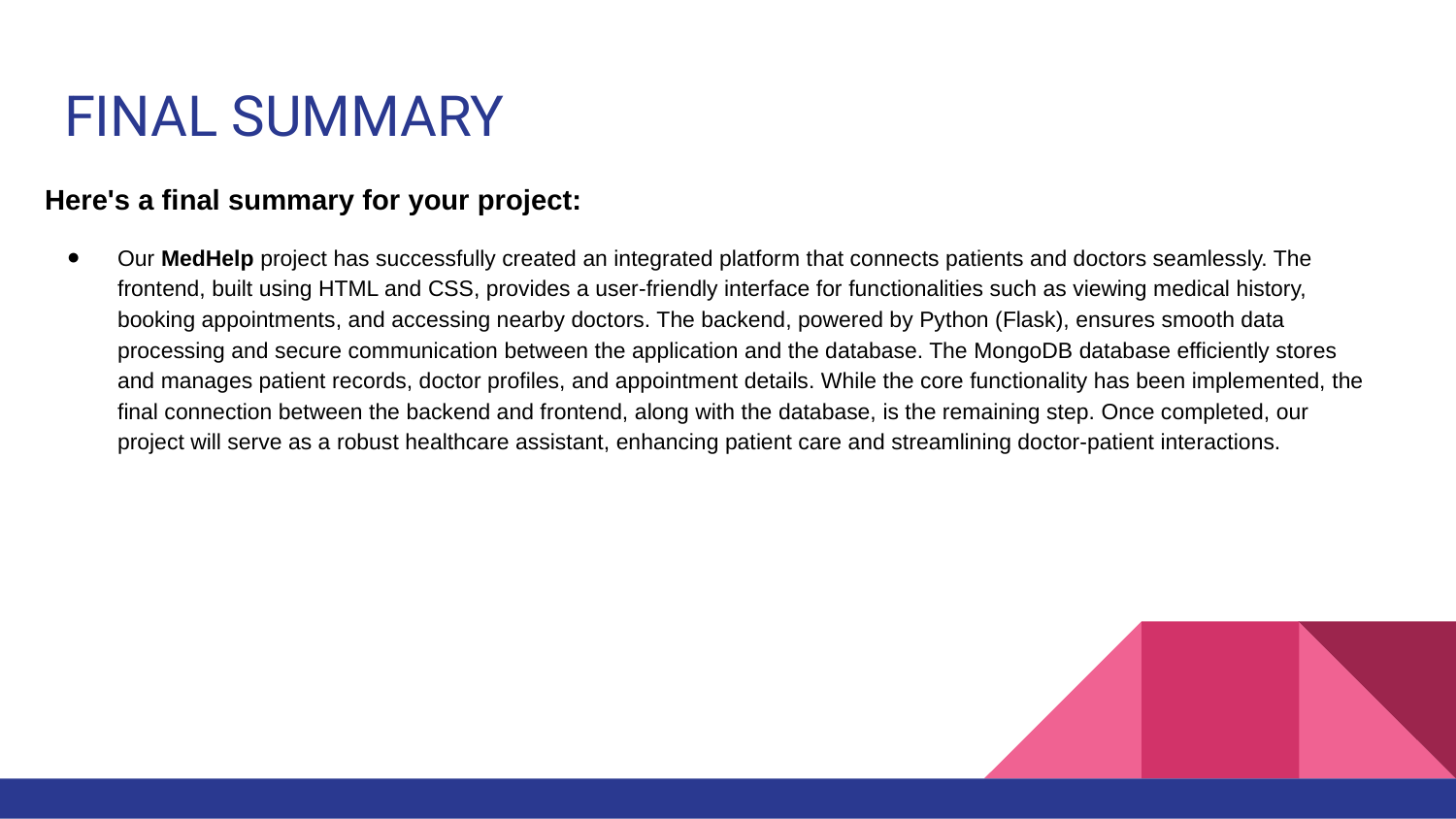

# FINAL SUMMARY
Here's a final summary for your project:
Our MedHelp project has successfully created an integrated platform that connects patients and doctors seamlessly. The frontend, built using HTML and CSS, provides a user-friendly interface for functionalities such as viewing medical history, booking appointments, and accessing nearby doctors. The backend, powered by Python (Flask), ensures smooth data processing and secure communication between the application and the database. The MongoDB database efficiently stores and manages patient records, doctor profiles, and appointment details. While the core functionality has been implemented, the final connection between the backend and frontend, along with the database, is the remaining step. Once completed, our project will serve as a robust healthcare assistant, enhancing patient care and streamlining doctor-patient interactions.